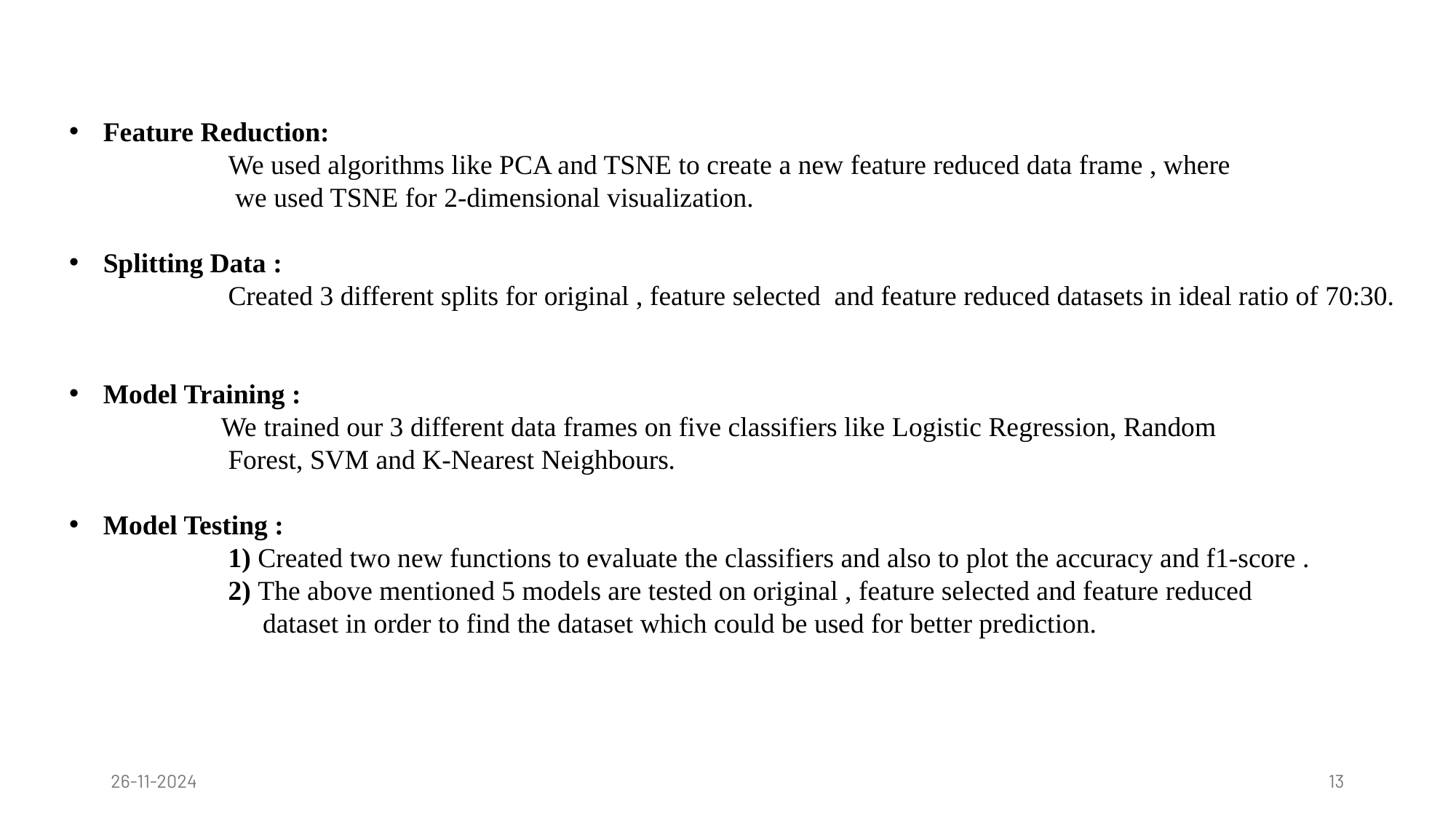

Feature Reduction:
                       We used algorithms like PCA and TSNE to create a new feature reduced data frame , where
                        we used TSNE for 2-dimensional visualization.

Splitting Data :
                       Created 3 different splits for original , feature selected  and feature reduced datasets in ideal ratio of 70:30.

Model Training :
                      We trained our 3 different data frames on five classifiers like Logistic Regression, Random
                       Forest, SVM and K-Nearest Neighbours.

Model Testing :
                       1) Created two new functions to evaluate the classifiers and also to plot the accuracy and f1-score .
                       2) The above mentioned 5 models are tested on original , feature selected and feature reduced
                            dataset in order to find the dataset which could be used for better prediction.

26-11-2024
13